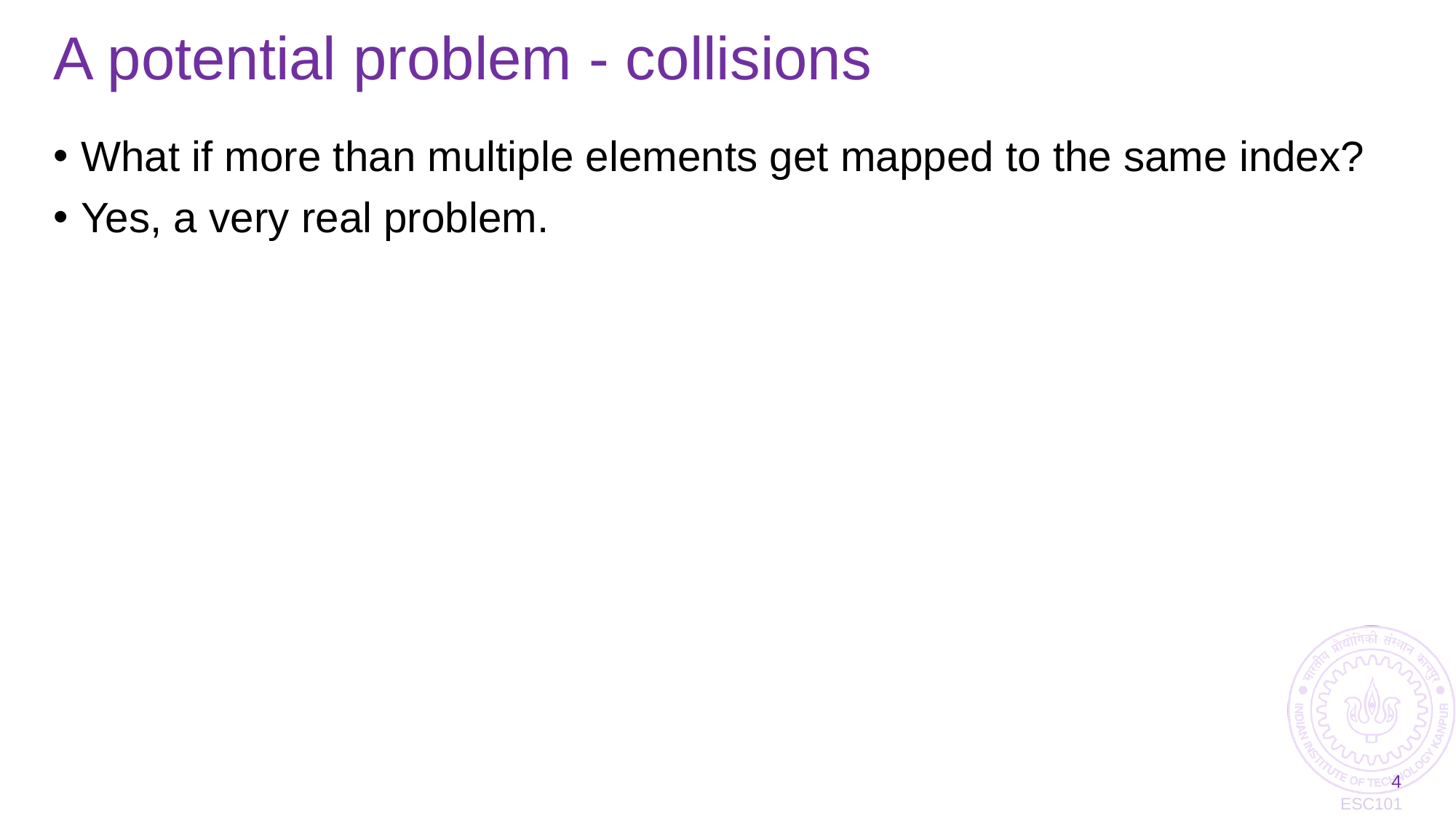

# A potential problem - collisions
What if more than multiple elements get mapped to the same index?
Yes, a very real problem.

4